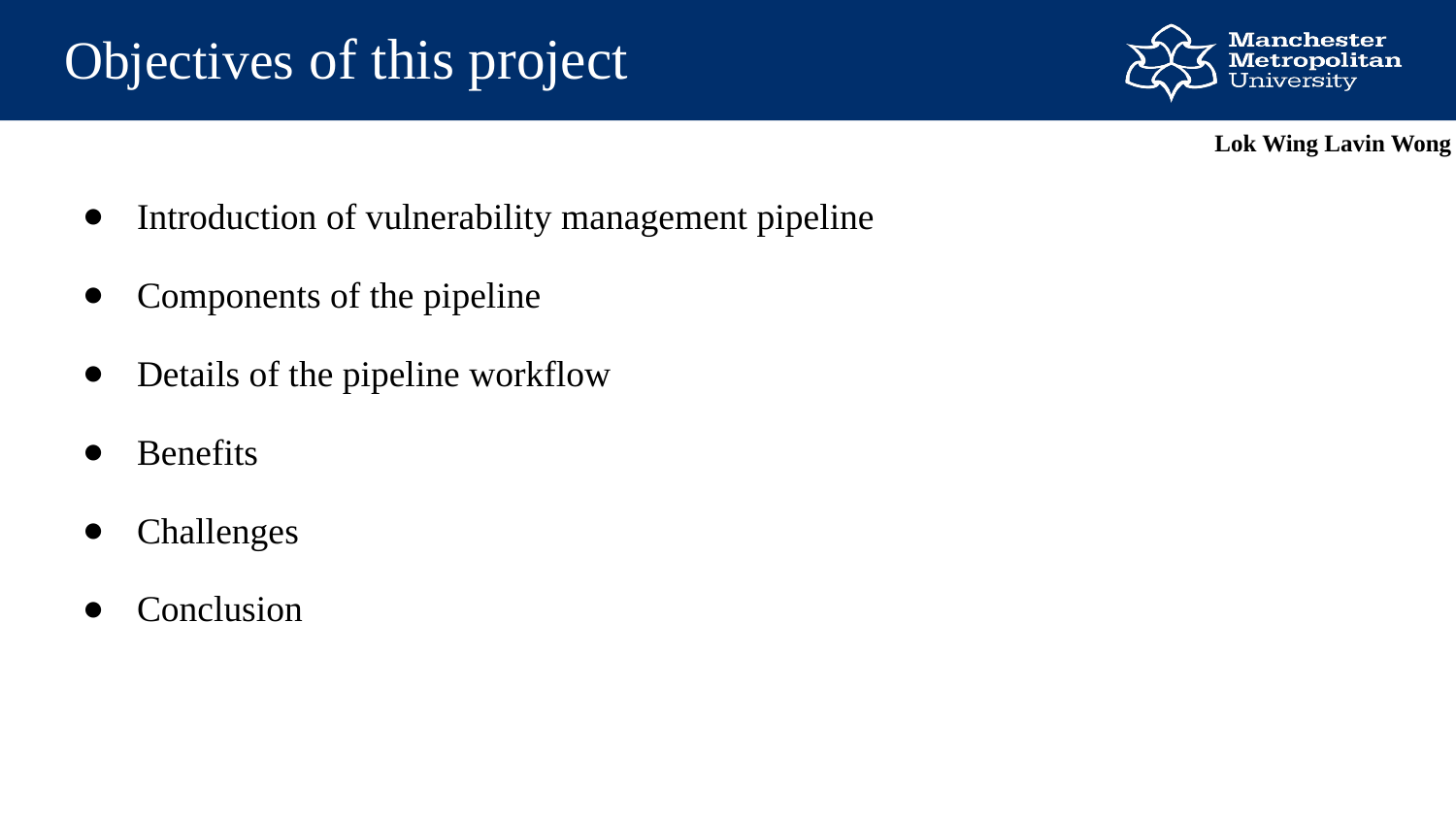

# Objectives of this project
Lok Wing Lavin Wong
Introduction of vulnerability management pipeline

Components of the pipeline

Details of the pipeline workflow

Benefits

Challenges

Conclusion